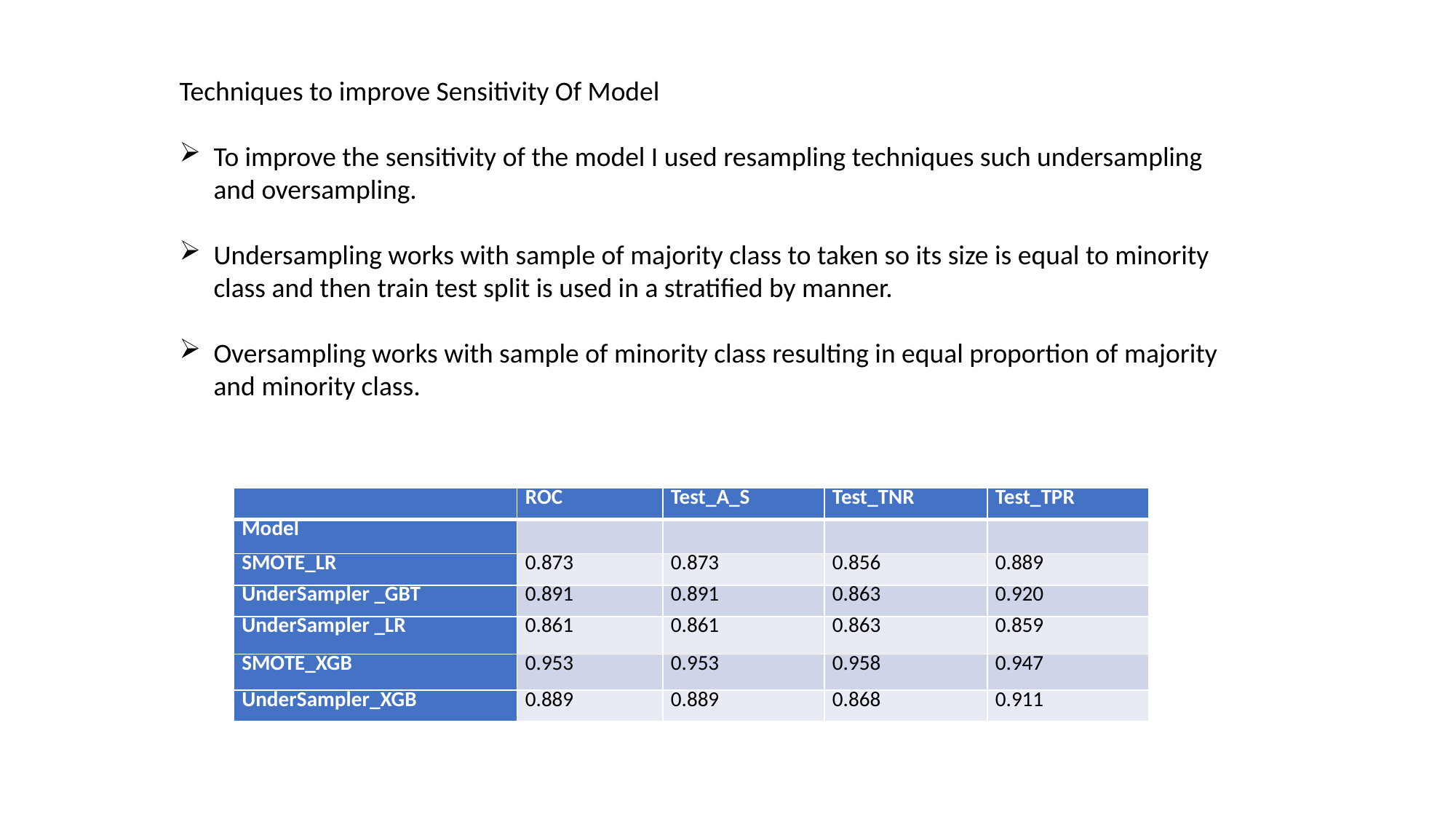

Techniques to improve Sensitivity Of Model

To improve the sensitivity of the model I used resampling techniques such undersampling and oversampling.

Undersampling works with sample of majority class to taken so its size is equal to minority class and then train test split is used in a stratified by manner.

Oversampling works with sample of minority class resulting in equal proportion of majority and minority class.

|  | ROC | Test\_A\_S | Test\_TNR | Test\_TPR |
| --- | --- | --- | --- | --- |
| Model |  |  |  |  |
| SMOTE\_LR | 0.873 | 0.873 | 0.856 | 0.889 |
| UnderSampler \_GBT | 0.891 | 0.891 | 0.863 | 0.920 |
| UnderSampler \_LR | 0.861 | 0.861 | 0.863 | 0.859 |
| SMOTE\_XGB | 0.953 | 0.953 | 0.958 | 0.947 |
| UnderSampler\_XGB | 0.889 | 0.889 | 0.868 | 0.911 |